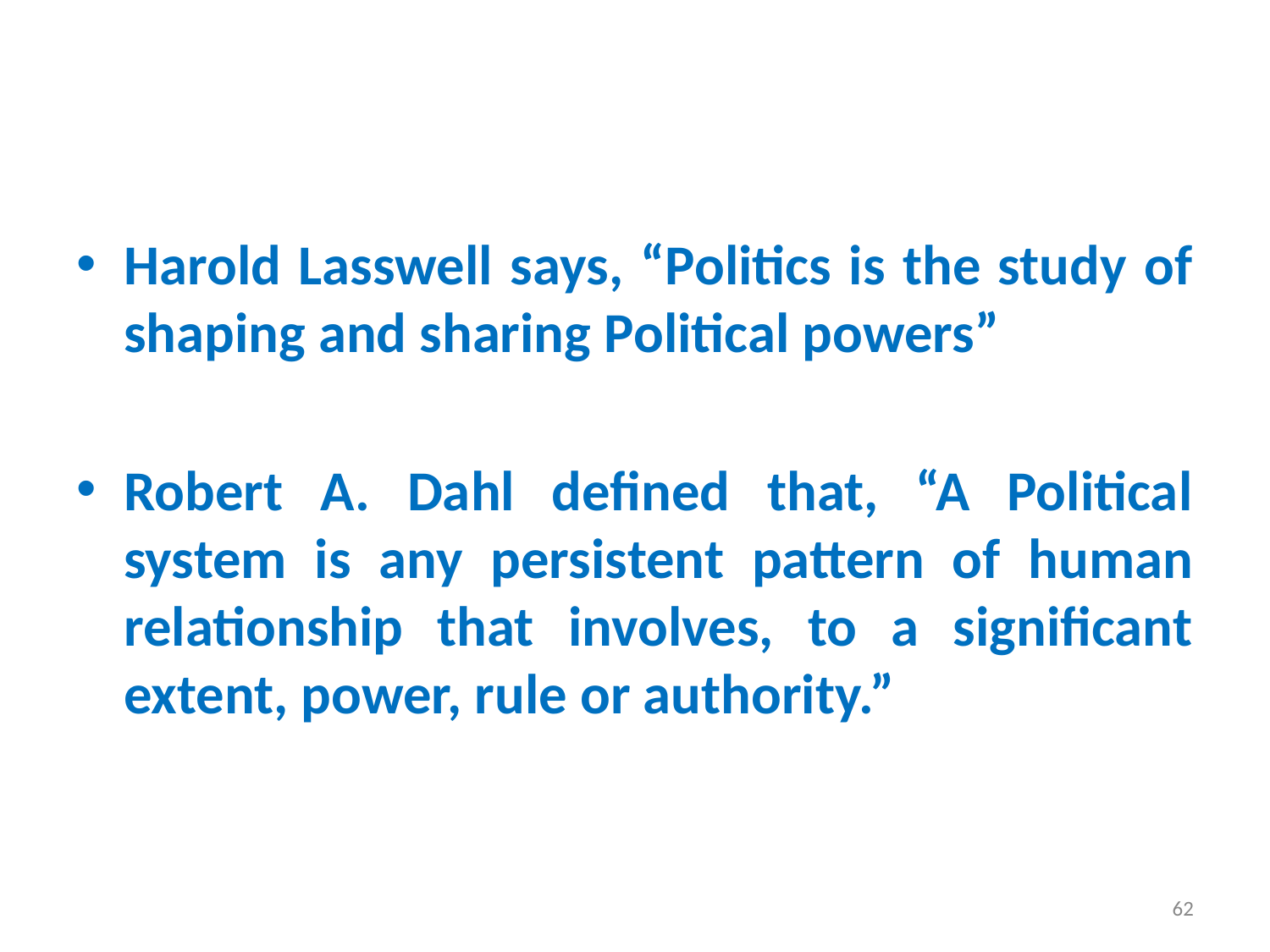

#
Harold Lasswell says, “Politics is the study of shaping and sharing Political powers”

Robert A. Dahl defined that, “A Political system is any persistent pattern of human relationship that involves, to a significant extent, power, rule or authority.”

62